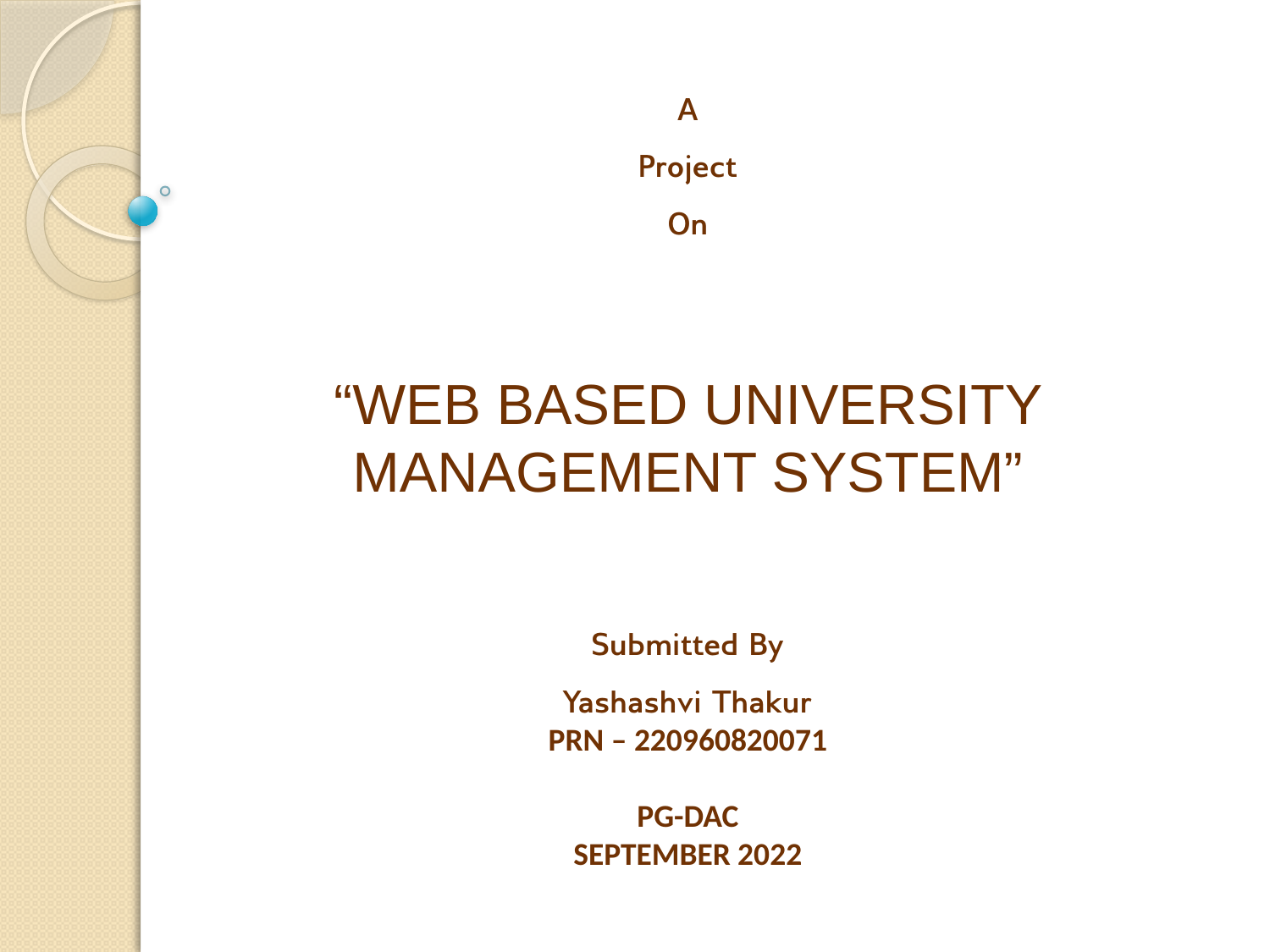

A
Project
On

“WEB BASED UNIVERSITY MANAGEMENT SYSTEM”

Submitted By
Yashashvi Thakur
PRN – 220960820071

PG-DAC
SEPTEMBER 2022